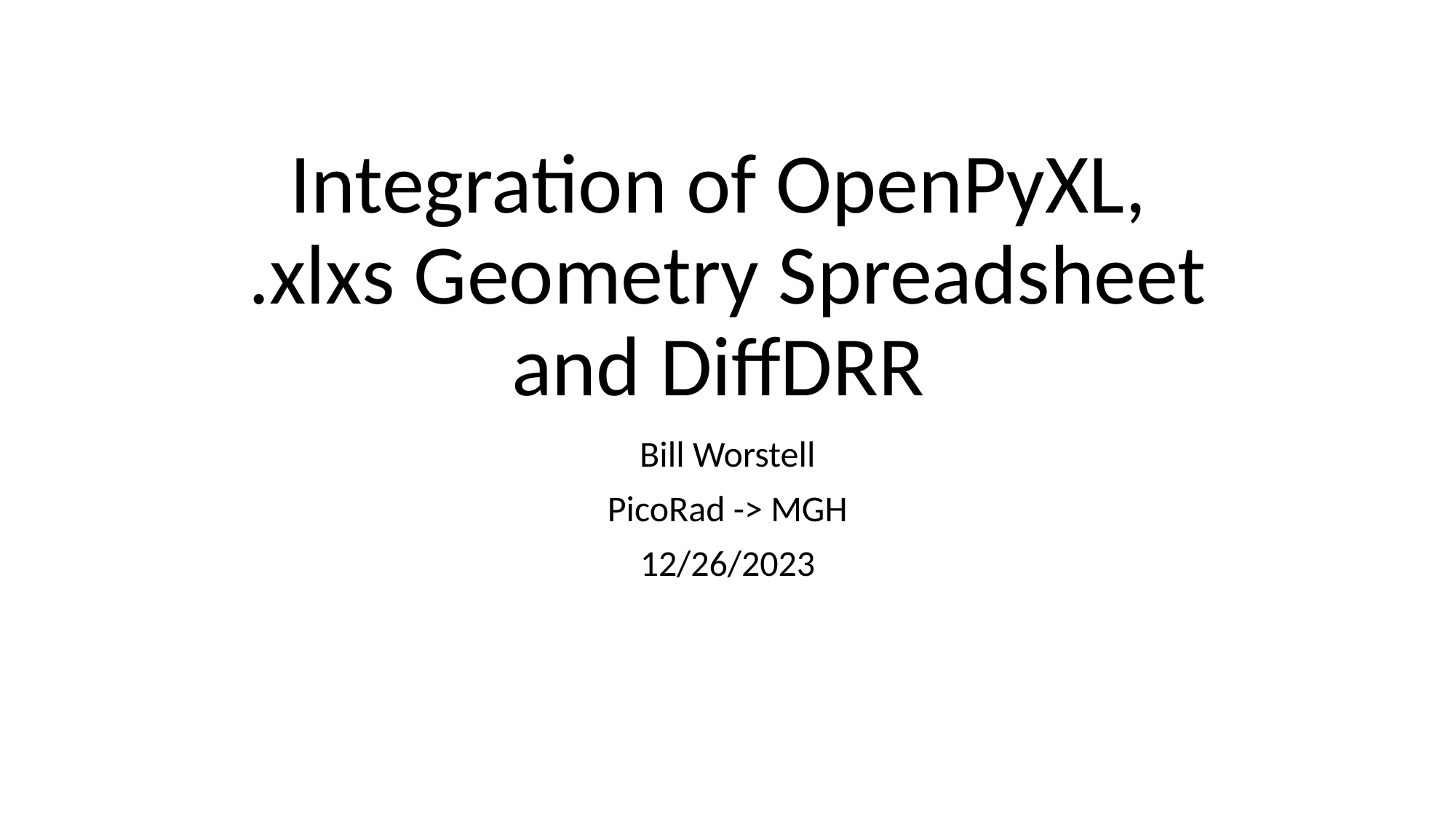

# Integration of OpenPyXL, .xlxs Geometry Spreadsheet and DiffDRR
Bill Worstell
PicoRad -> MGH
12/26/2023